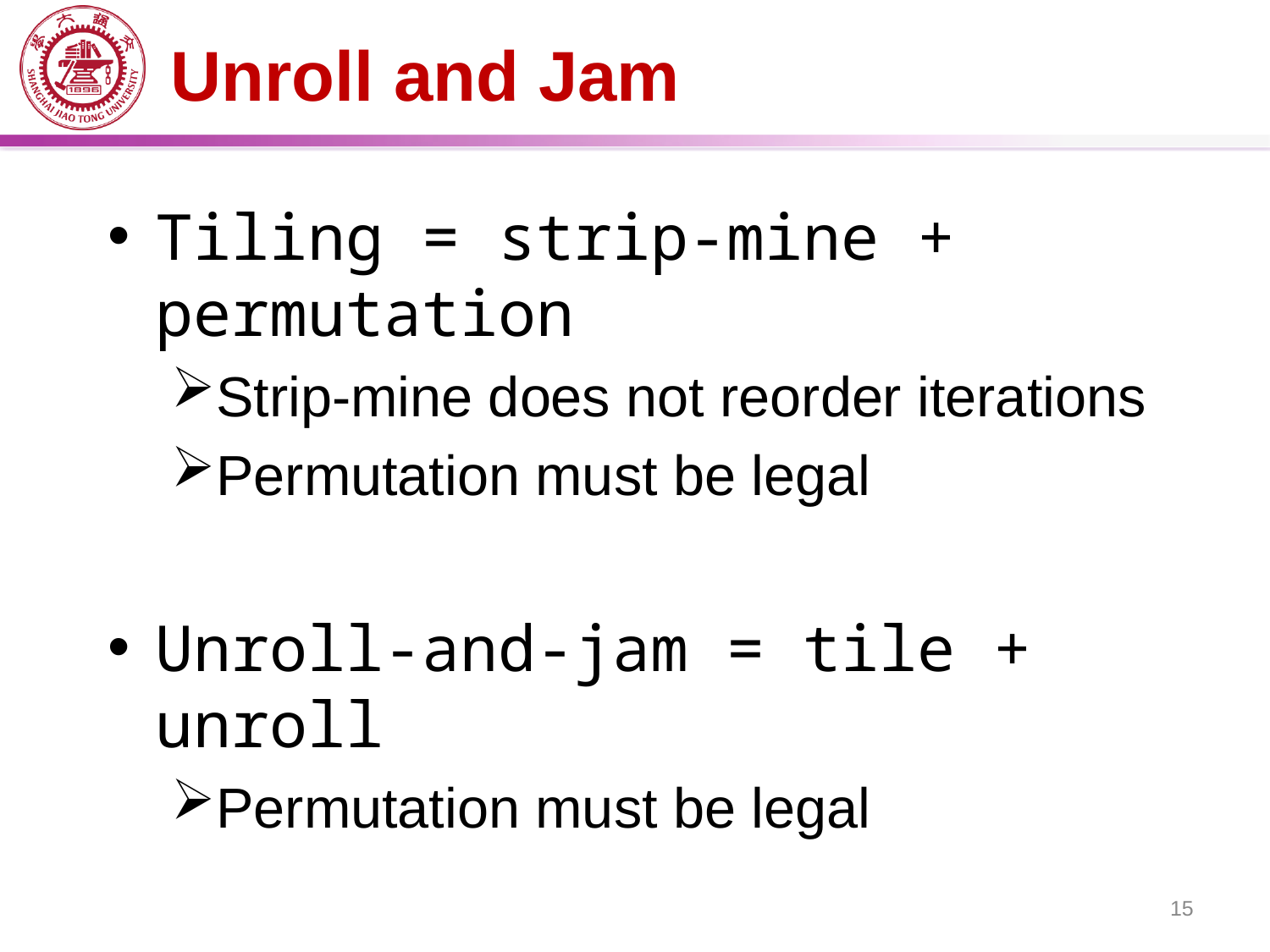

# Unroll and Jam
Tiling = strip-mine + permutation
Strip-mine does not reorder iterations
Permutation must be legal

Unroll-and-jam = tile + unroll
Permutation must be legal

15